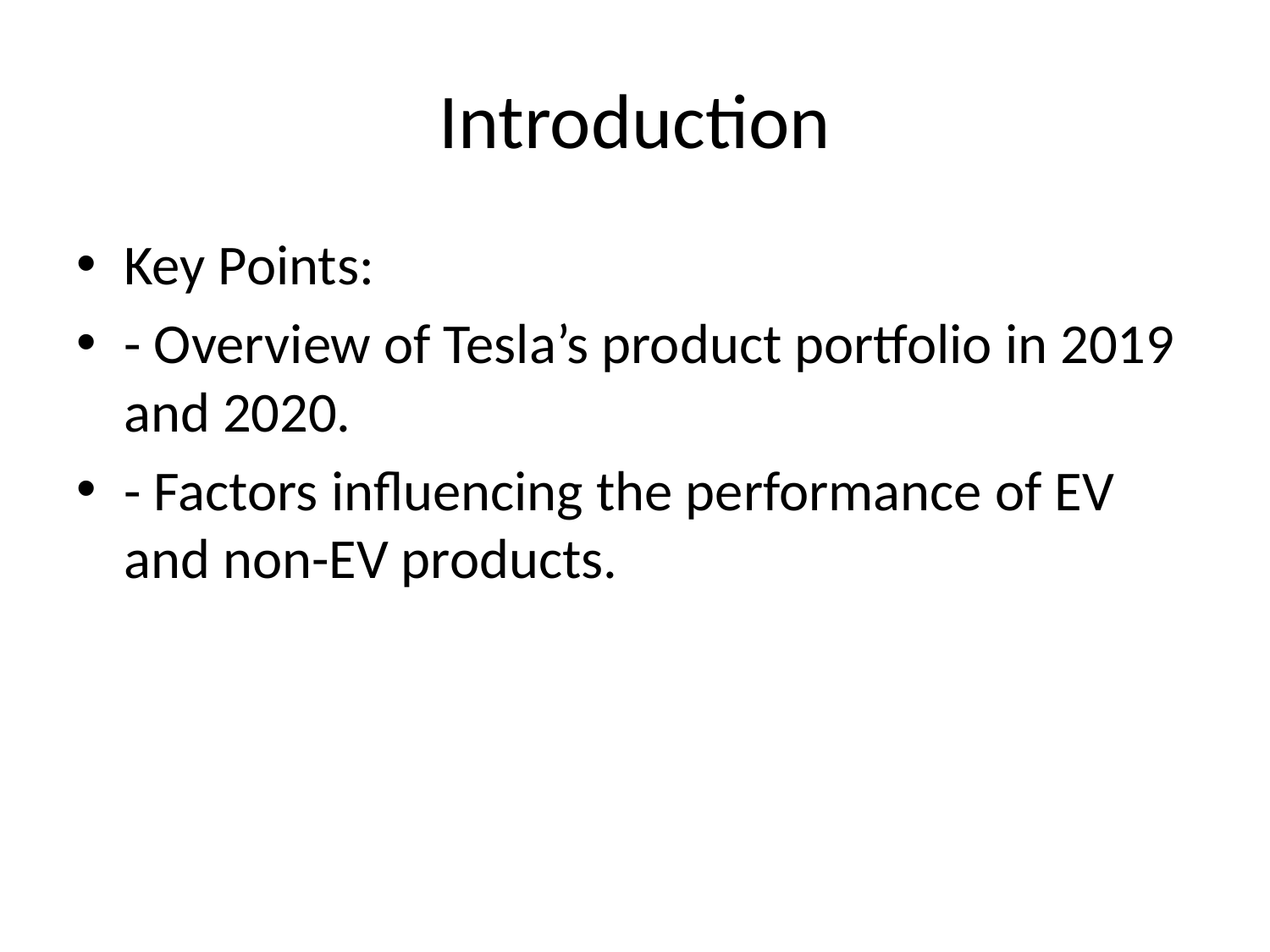

# Introduction
Key Points:
- Overview of Tesla’s product portfolio in 2019 and 2020.
- Factors influencing the performance of EV and non-EV products.